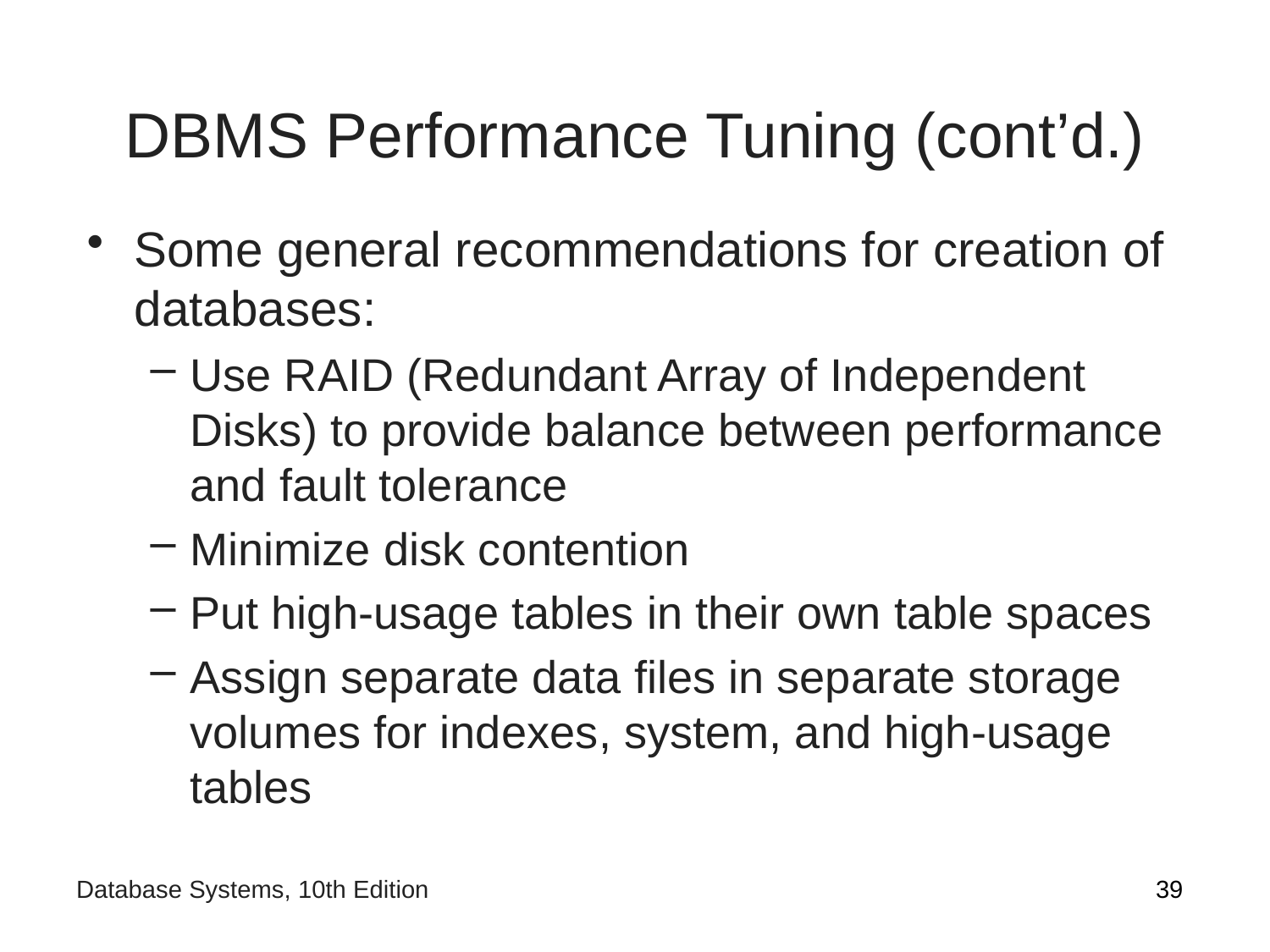

# DBMS Performance Tuning (cont’d.)
Some general recommendations for creation of databases:
Use RAID (Redundant Array of Independent Disks) to provide balance between performance and fault tolerance
Minimize disk contention
Put high-usage tables in their own table spaces
Assign separate data files in separate storage volumes for indexes, system, and high-usage tables
39
Database Systems, 10th Edition